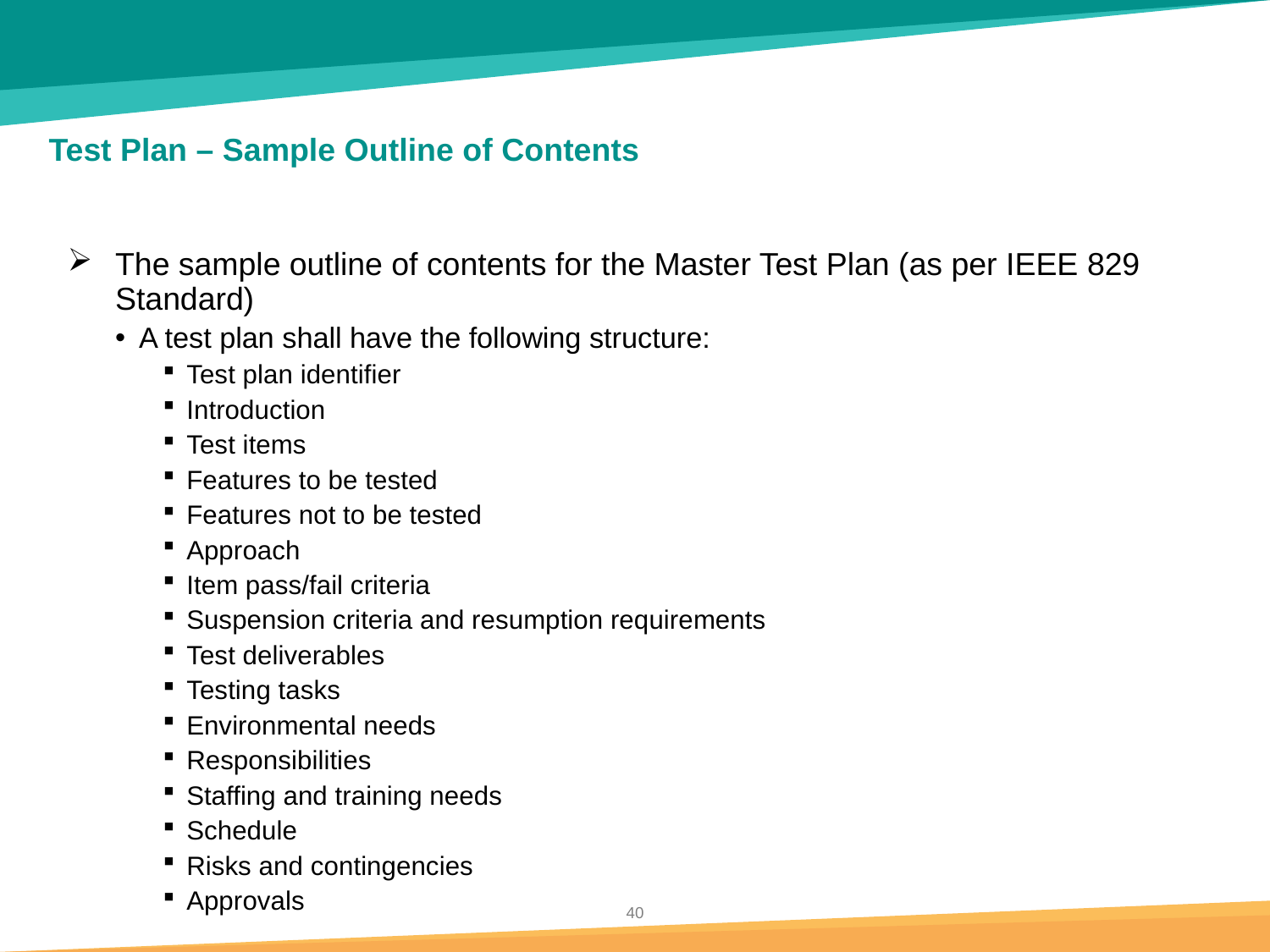

# Test Plan – Sample Outline of Contents
The sample outline of contents for the Master Test Plan (as per IEEE 829 Standard)
A test plan shall have the following structure:
Test plan identifier
Introduction
Test items
Features to be tested
Features not to be tested
Approach
Item pass/fail criteria
Suspension criteria and resumption requirements
Test deliverables
Testing tasks
Environmental needs
Responsibilities
Staffing and training needs
Schedule
Risks and contingencies
Approvals